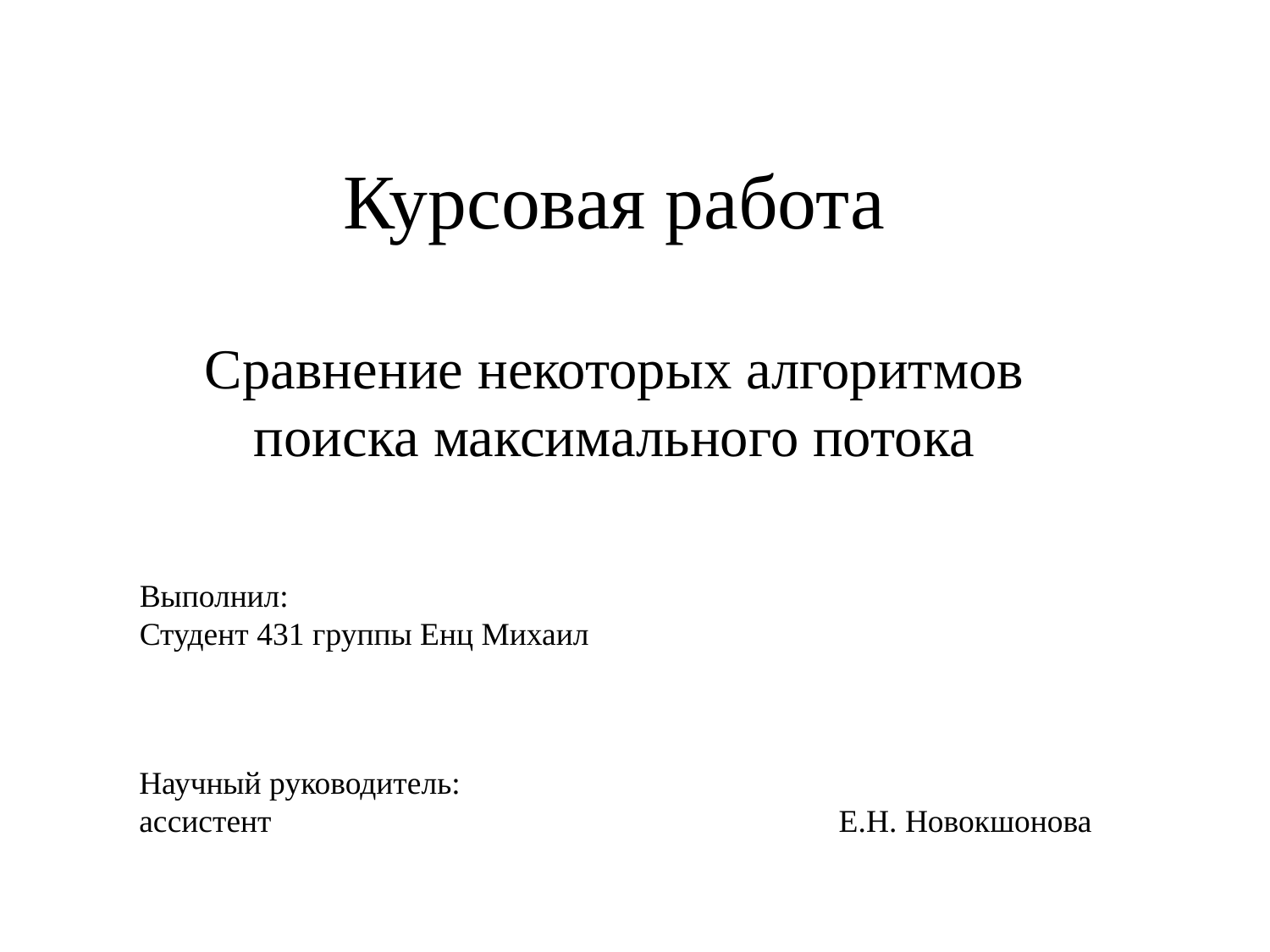

# Курсовая работа
Сравнение некоторых алгоритмов поиска максимального потока
Выполнил:
Студент 431 группы Енц Михаил
Научный руководитель:
ассистент
Е.Н. Новокшонова